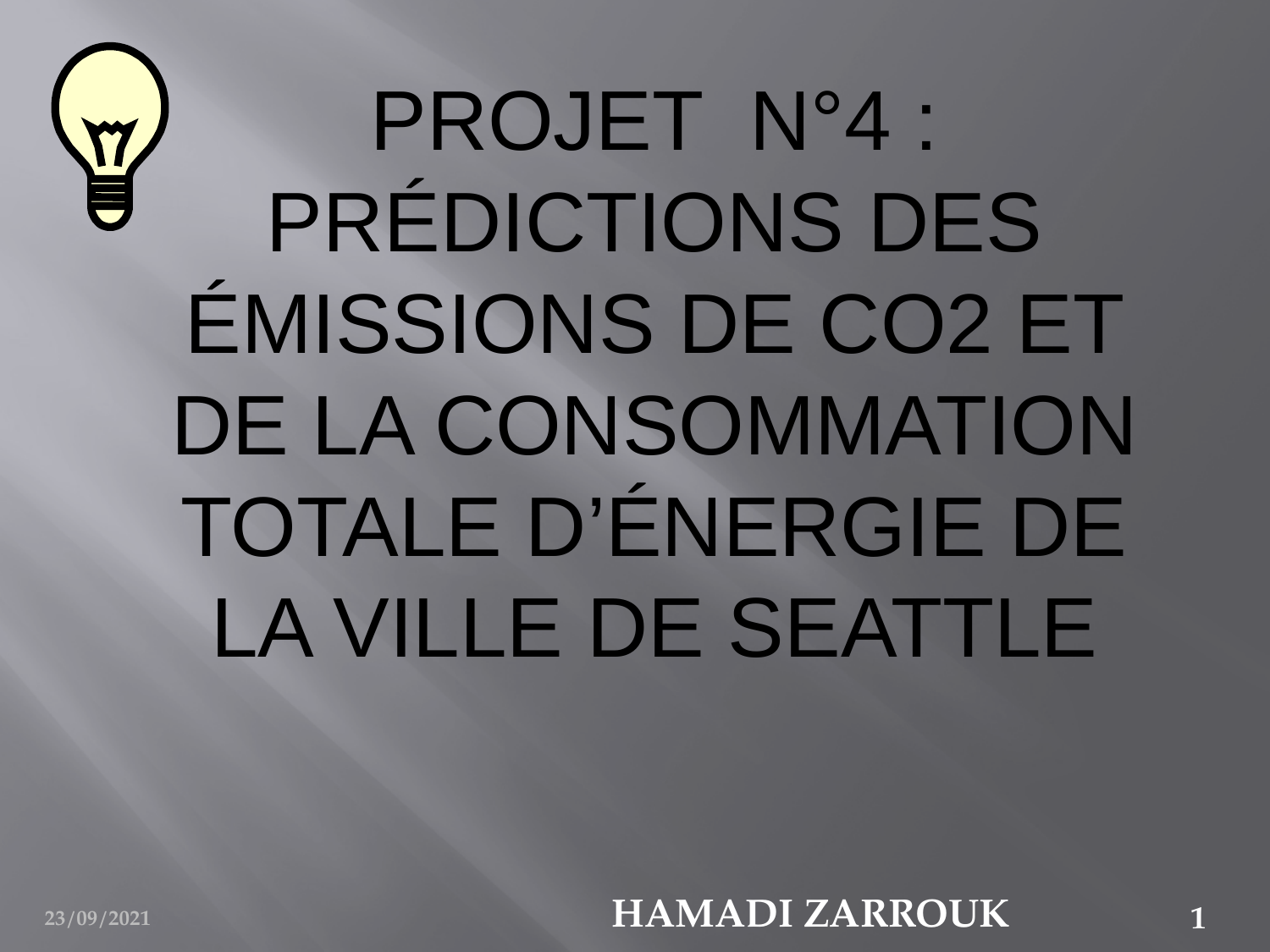

# PROJET  N°4 : prédictions des émissions de co2 et de la consommation totale d’énergie de la ville de Seattle
23/09/2021

 HAMADI ZARROUK

1